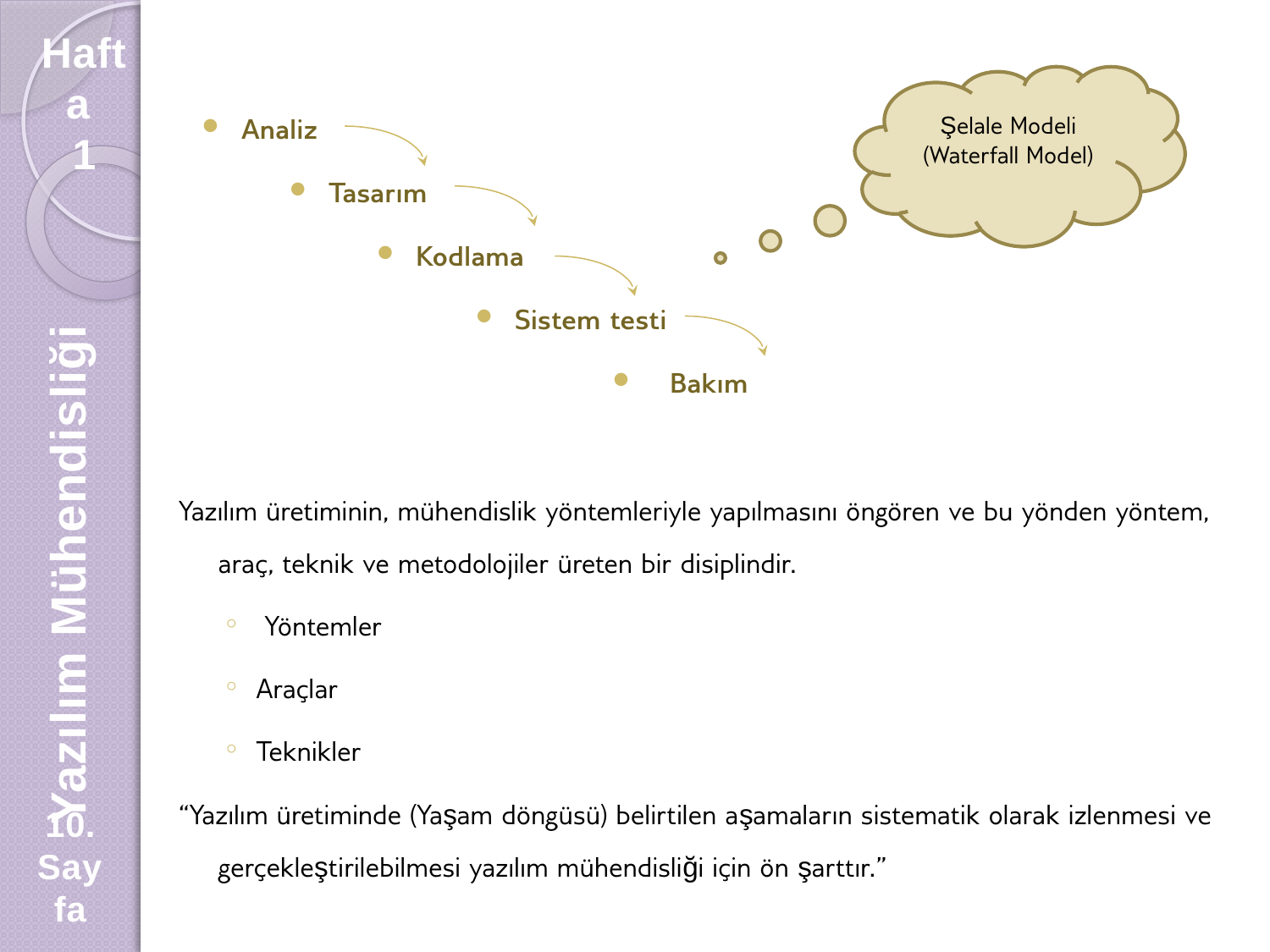

Hafta
1
Şelale Modeli
(Waterfall Model)

Analiz
Tasarım
Kodlama
Sistem testi
  Bakım

Yazılım üretiminin, mühendislik yöntemleriyle yapılmasını öngören ve bu yönden yöntem, araç, teknik ve metodolojiler üreten bir disiplindir.
 Yöntemler
Araçlar
Teknikler
“Yazılım üretiminde (Yaşam döngüsü) belirtilen aşamaların sistematik olarak izlenmesi ve gerçekleştirilebilmesi yazılım mühendisliği için ön şarttır.”

Yazılım Mühendisliği
10.
Sayfa